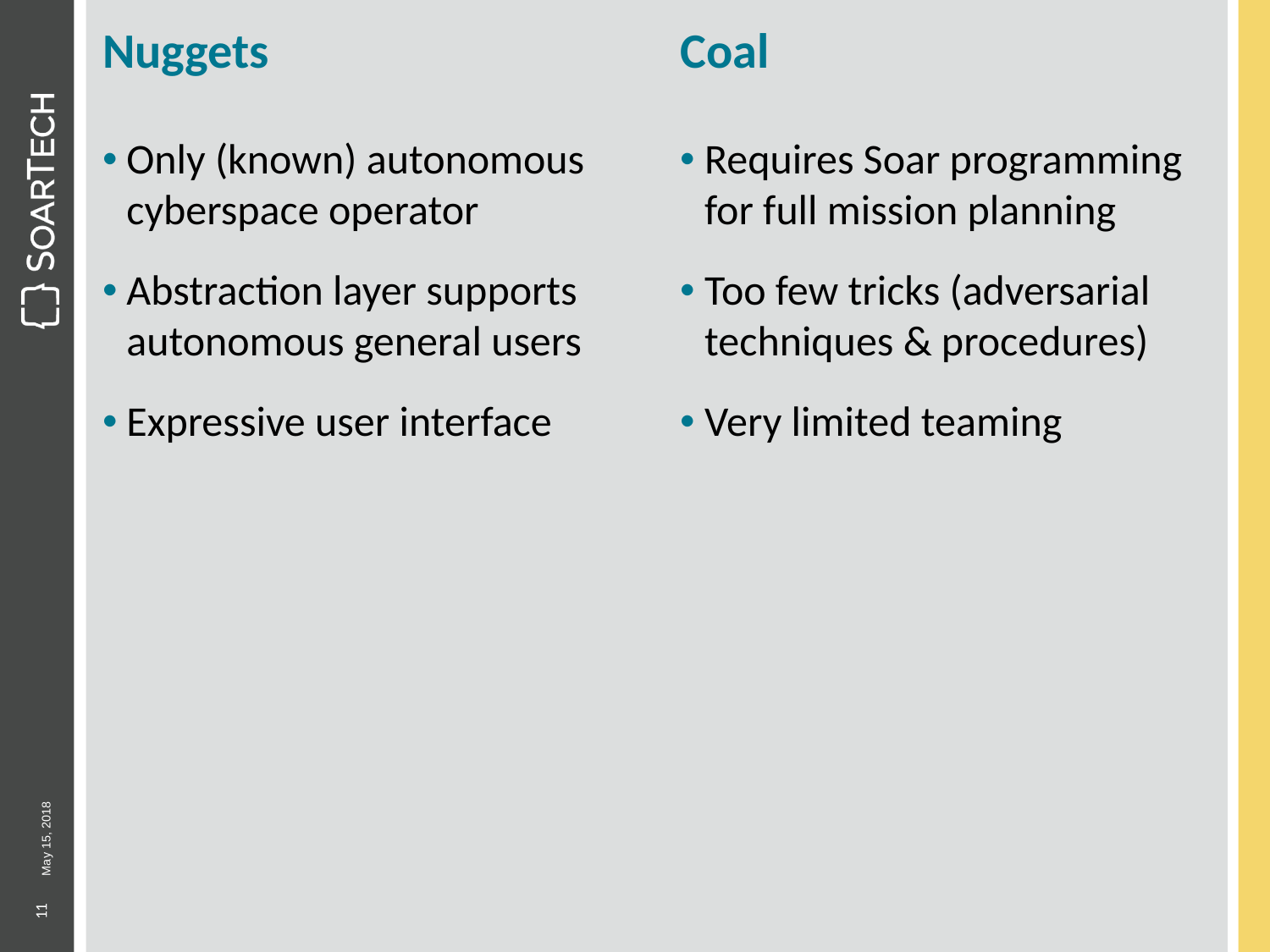

Nuggets
Coal
Only (known) autonomous cyberspace operator
Abstraction layer supports autonomous general users
Expressive user interface
Requires Soar programming for full mission planning
Too few tricks (adversarial techniques & procedures)
Very limited teaming
11